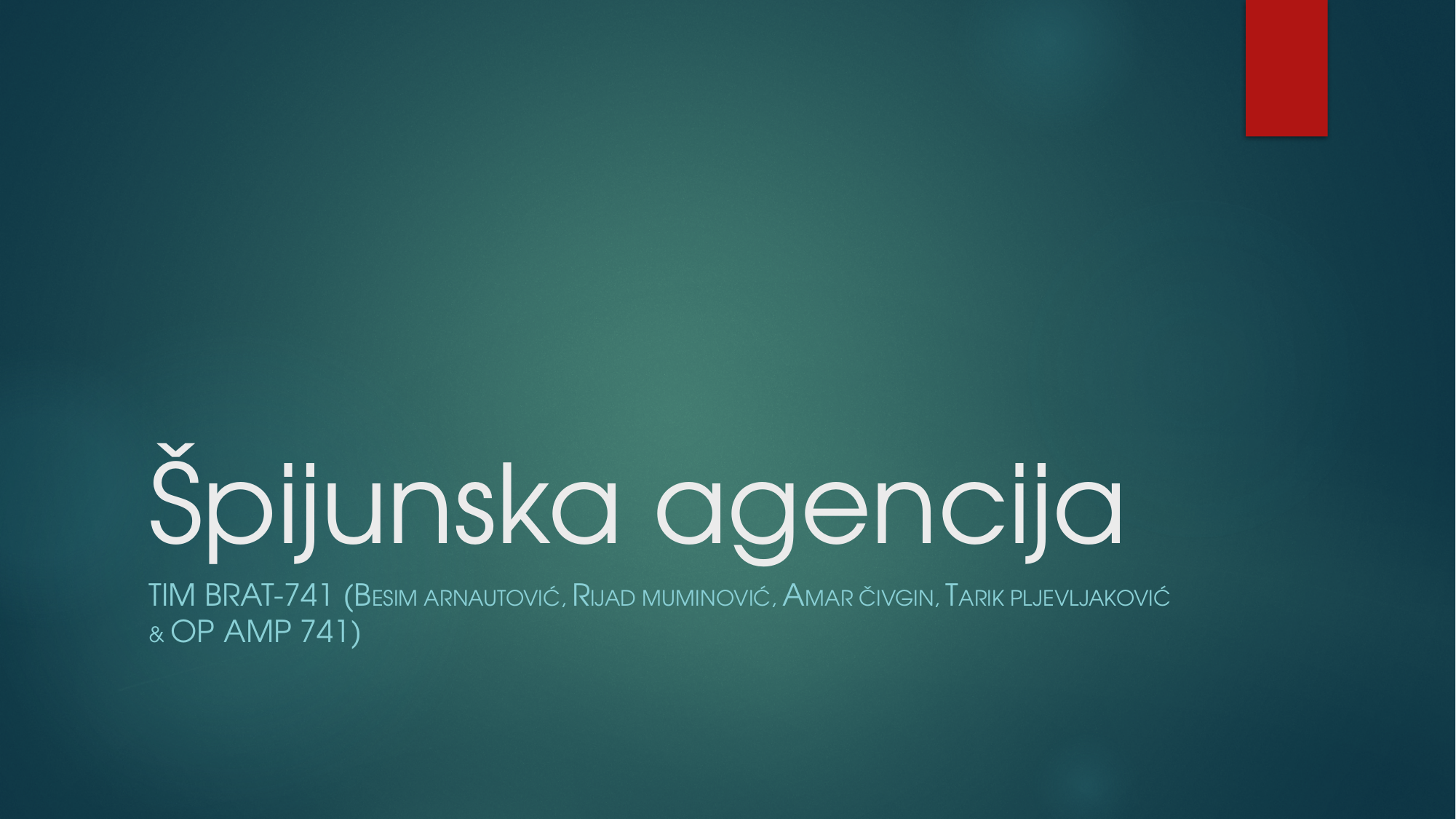

# Špijunska agencija
Tim BRAT-741 (Besim Arnautović, Rijad muminović, Amar čivgin, Tarik pljevljaković & op amp 741)